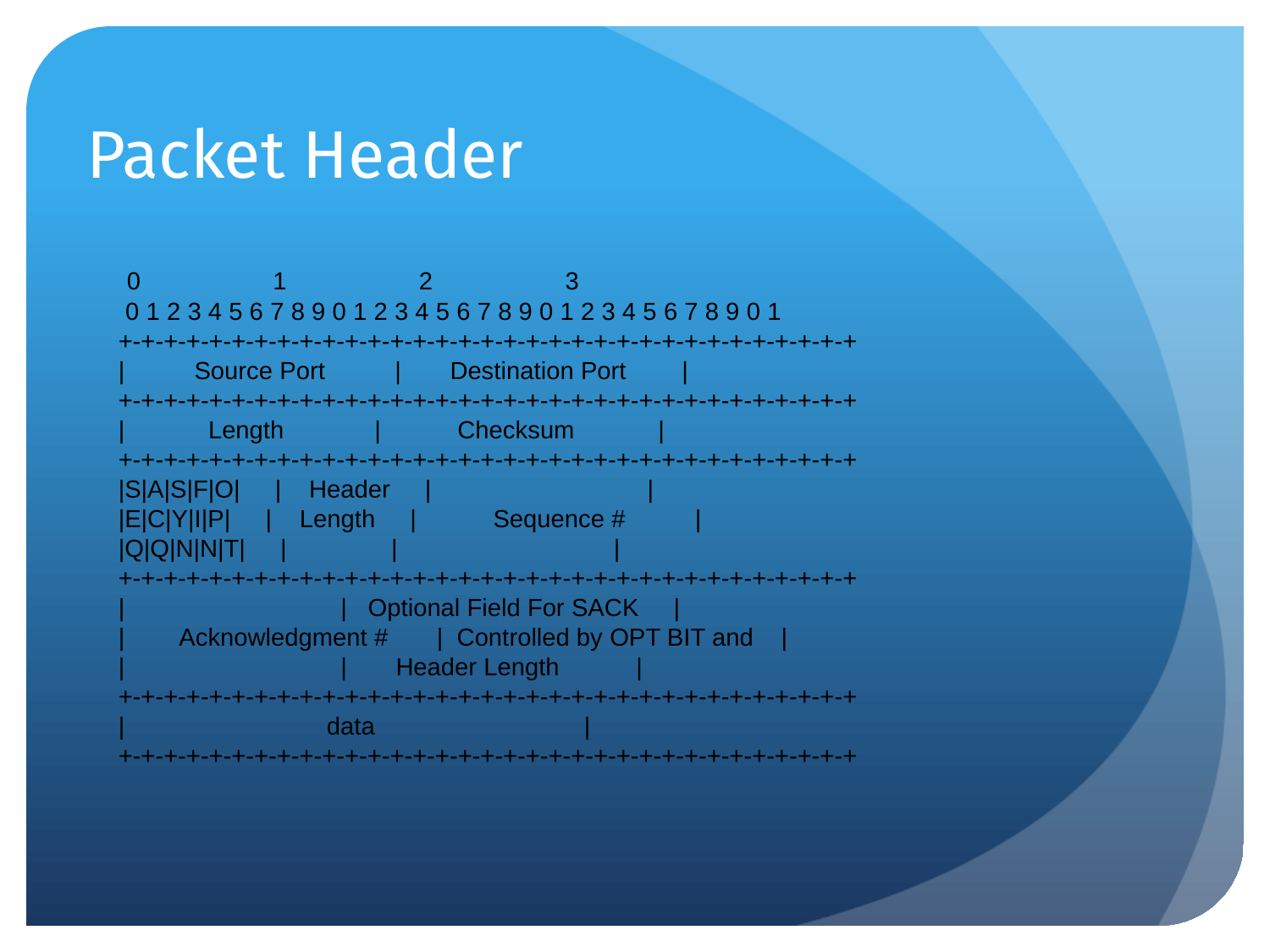

# Packet Header
 0                   1                   2                   3
 0 1 2 3 4 5 6 7 8 9 0 1 2 3 4 5 6 7 8 9 0 1 2 3 4 5 6 7 8 9 0 1
+-+-+-+-+-+-+-+-+-+-+-+-+-+-+-+-+-+-+-+-+-+-+-+-+-+-+-+-+-+-+-+-+
|          Source Port          |       Destination Port        |
+-+-+-+-+-+-+-+-+-+-+-+-+-+-+-+-+-+-+-+-+-+-+-+-+-+-+-+-+-+-+-+-+
|            Length             |           Checksum            |
+-+-+-+-+-+-+-+-+-+-+-+-+-+-+-+-+-+-+-+-+-+-+-+-+-+-+-+-+-+-+-+-+
|S|A|S|F|O|     |    Header     |                               |
|E|C|Y|I|P|     |    Length     |           Sequence #          |
|Q|Q|N|N|T|     |               |                               |
+-+-+-+-+-+-+-+-+-+-+-+-+-+-+-+-+-+-+-+-+-+-+-+-+-+-+-+-+-+-+-+-+
|                               |   Optional Field For SACK     |
|        Acknowledgment #       |  Controlled by OPT BIT and    |
|                               |       Header Length           |
+-+-+-+-+-+-+-+-+-+-+-+-+-+-+-+-+-+-+-+-+-+-+-+-+-+-+-+-+-+-+-+-+
|                             data                              |
+-+-+-+-+-+-+-+-+-+-+-+-+-+-+-+-+-+-+-+-+-+-+-+-+-+-+-+-+-+-+-+-+